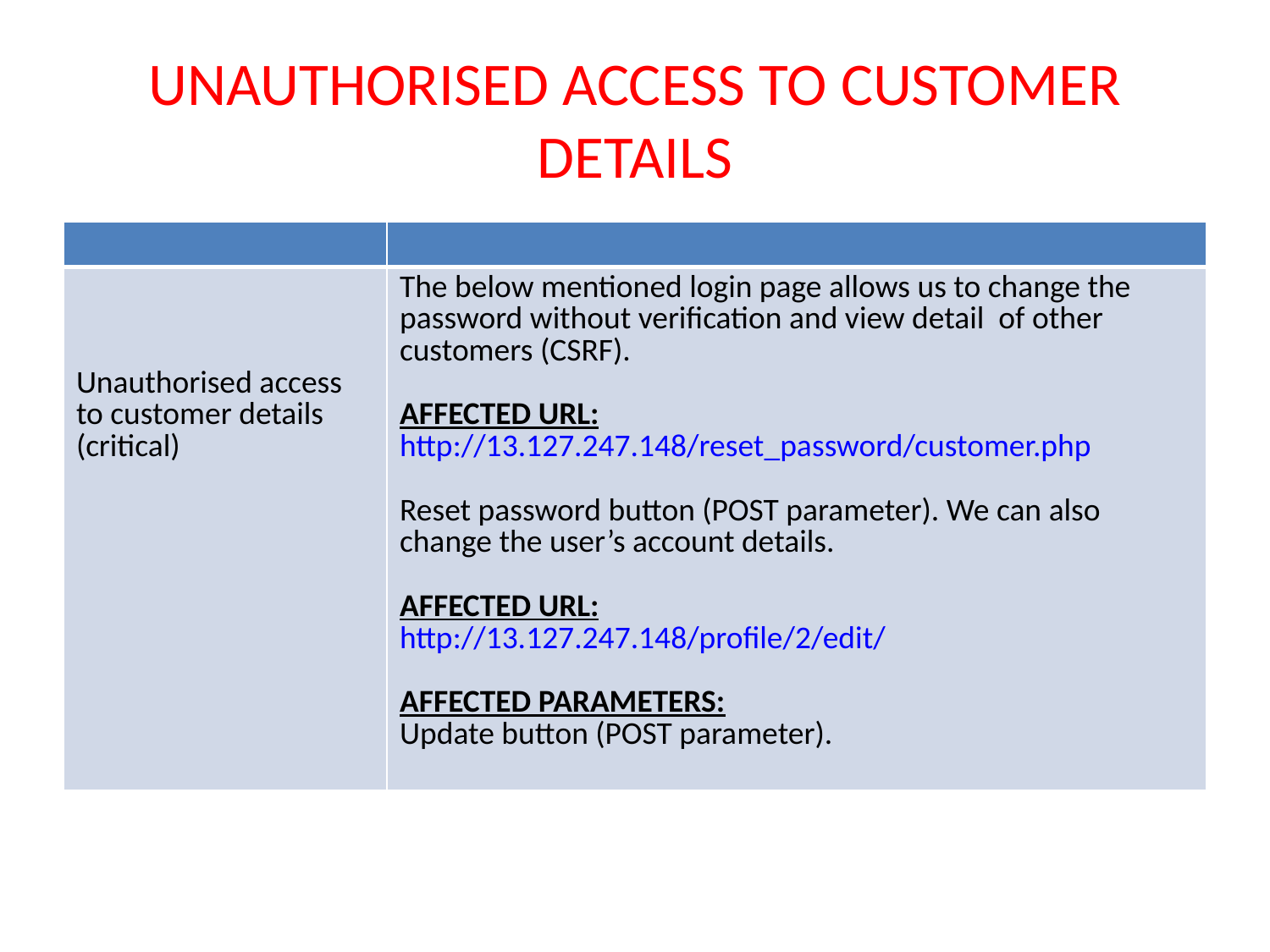

# UNAUTHORISED ACCESS TO CUSTOMER DETAILS
|  |  |
| --- | --- |
| Unauthorised access to customer details (critical) | The below mentioned login page allows us to change the password without verification and view detail of other customers (CSRF). AFFECTED URL: http://13.127.247.148/reset\_password/customer.php Reset password button (POST parameter). We can also change the user’s account details. AFFECTED URL: http://13.127.247.148/profile/2/edit/ AFFECTED PARAMETERS: Update button (POST parameter). |